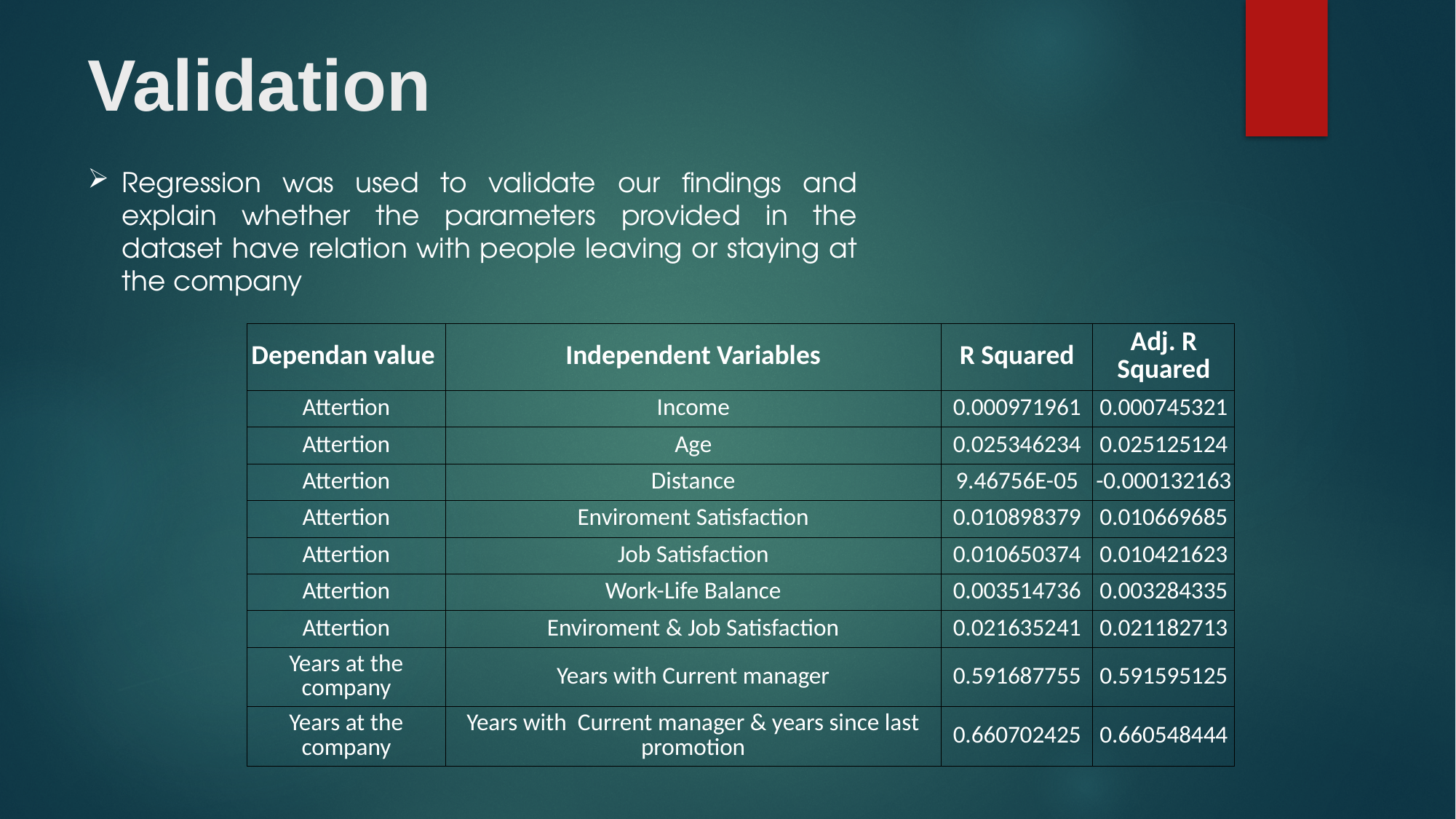

# Validation
Regression was used to validate our findings and explain whether the parameters provided in the dataset have relation with people leaving or staying at the company

| Dependan value | Independent Variables | R Squared | Adj. R Squared |
| --- | --- | --- | --- |
| Attertion | Income | 0.000971961 | 0.000745321 |
| Attertion | Age | 0.025346234 | 0.025125124 |
| Attertion | Distance | 9.46756E-05 | -0.000132163 |
| Attertion | Enviroment Satisfaction | 0.010898379 | 0.010669685 |
| Attertion | Job Satisfaction | 0.010650374 | 0.010421623 |
| Attertion | Work-Life Balance | 0.003514736 | 0.003284335 |
| Attertion | Enviroment & Job Satisfaction | 0.021635241 | 0.021182713 |
| Years at the company | Years with Current manager | 0.591687755 | 0.591595125 |
| Years at the company | Years with Current manager & years since last promotion | 0.660702425 | 0.660548444 |